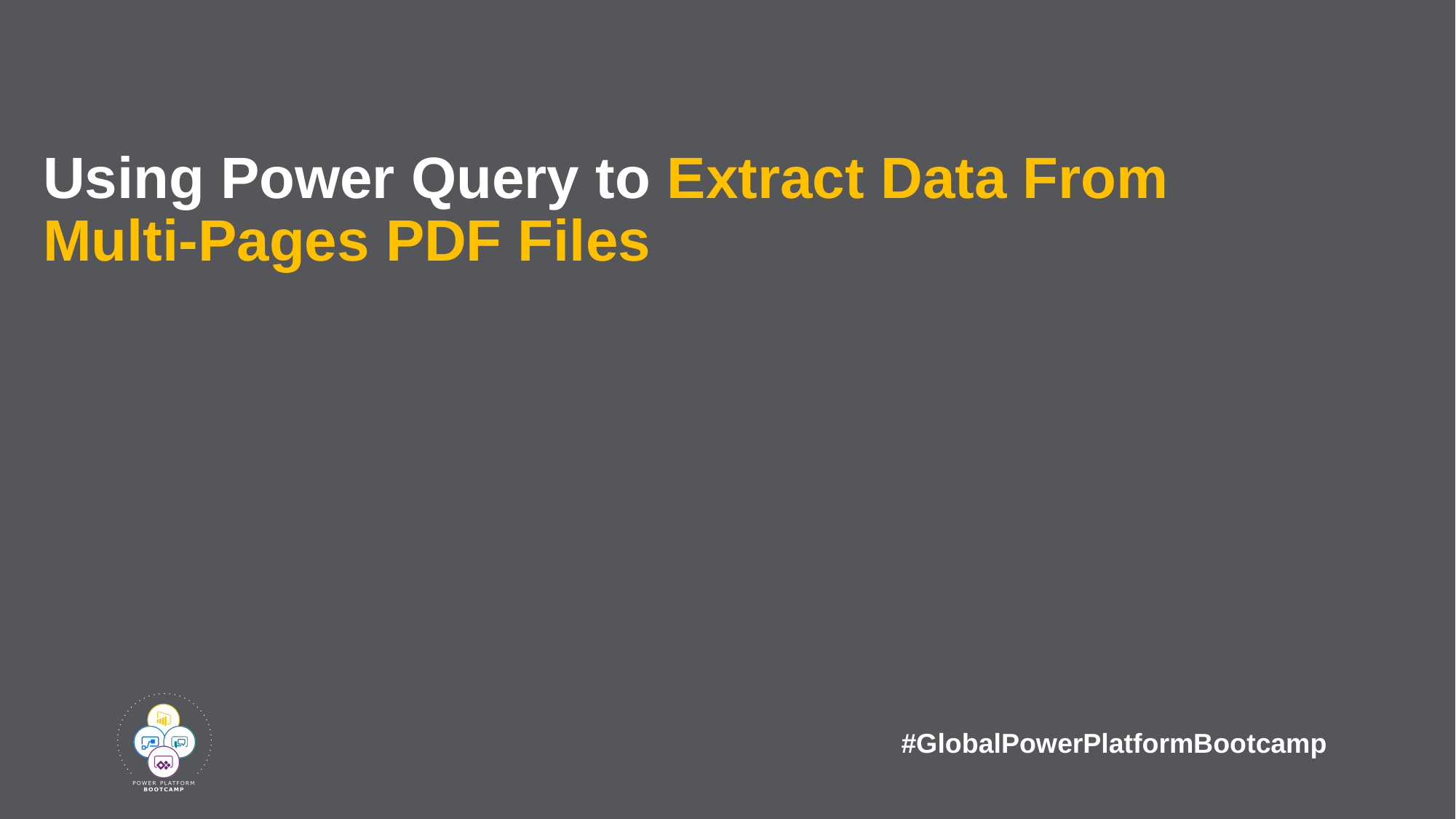

# Using Power Query to Extract Data From Multi-Pages PDF Files